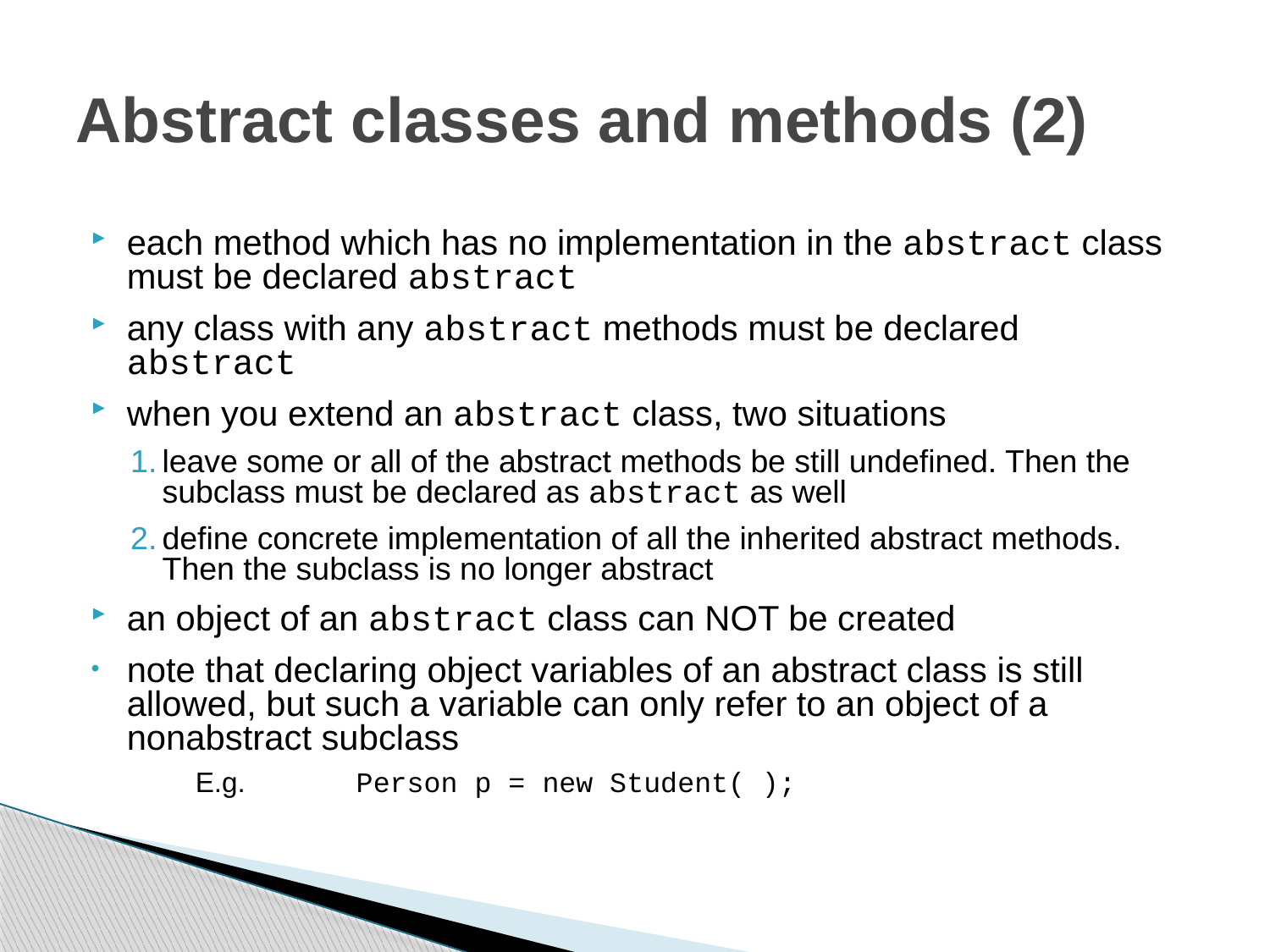

# Abstract classes and methods (2)
each method which has no implementation in the abstract class must be declared abstract
any class with any abstract methods must be declared abstract
when you extend an abstract class, two situations
leave some or all of the abstract methods be still undefined. Then the subclass must be declared as abstract as well
define concrete implementation of all the inherited abstract methods. Then the subclass is no longer abstract
an object of an abstract class can NOT be created
note that declaring object variables of an abstract class is still allowed, but such a variable can only refer to an object of a nonabstract subclass
	E.g.	  Person p = new Student( );